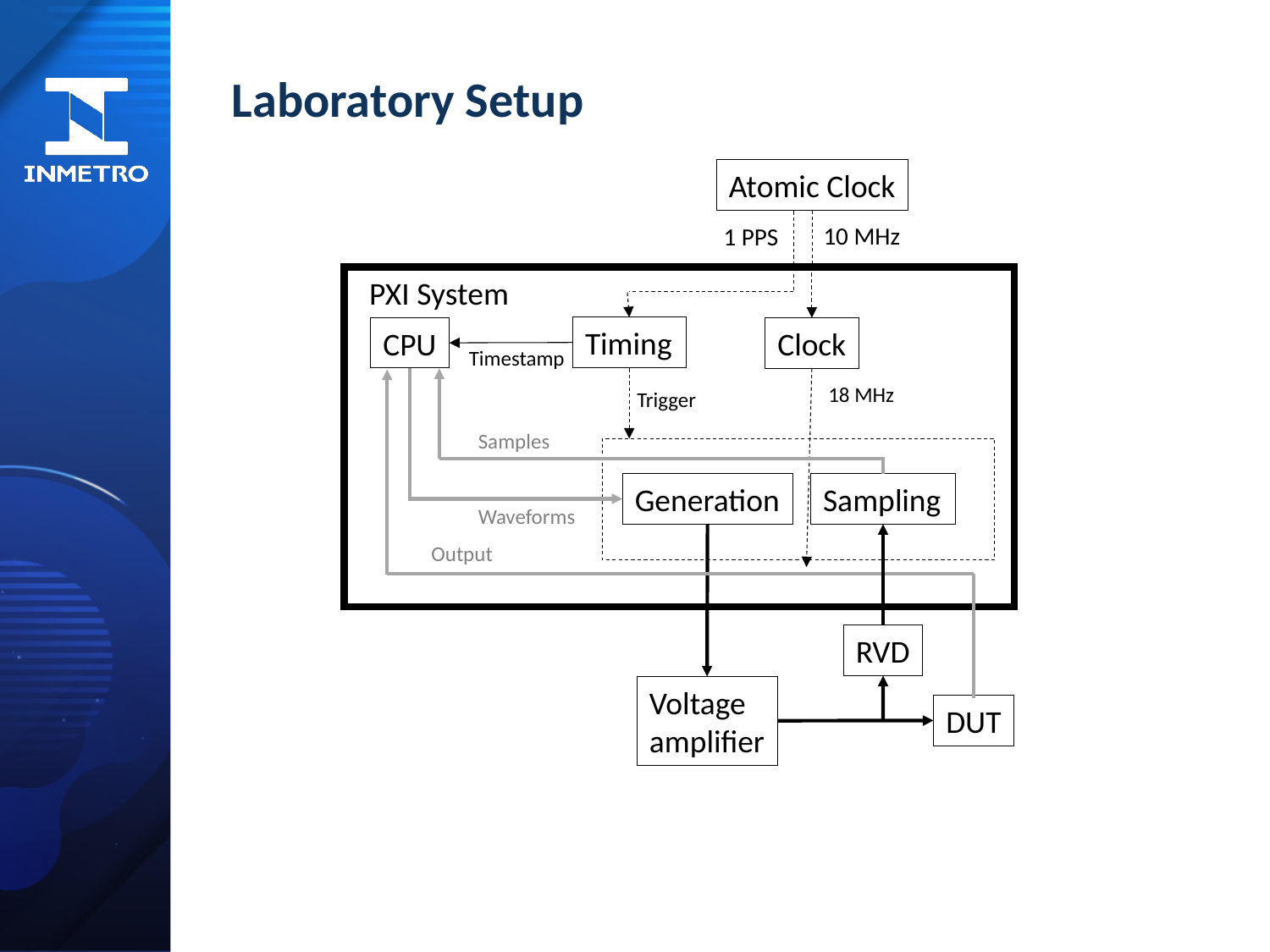

Laboratory Setup

Atomic Clock
10 MHz
1 PPS

PXI System
Timing
CPU
Clock
Timestamp

18 MHz
Trigger
Samples
Generation
Sampling
Waveforms
Output
RVD
Voltage
amplifier
DUT